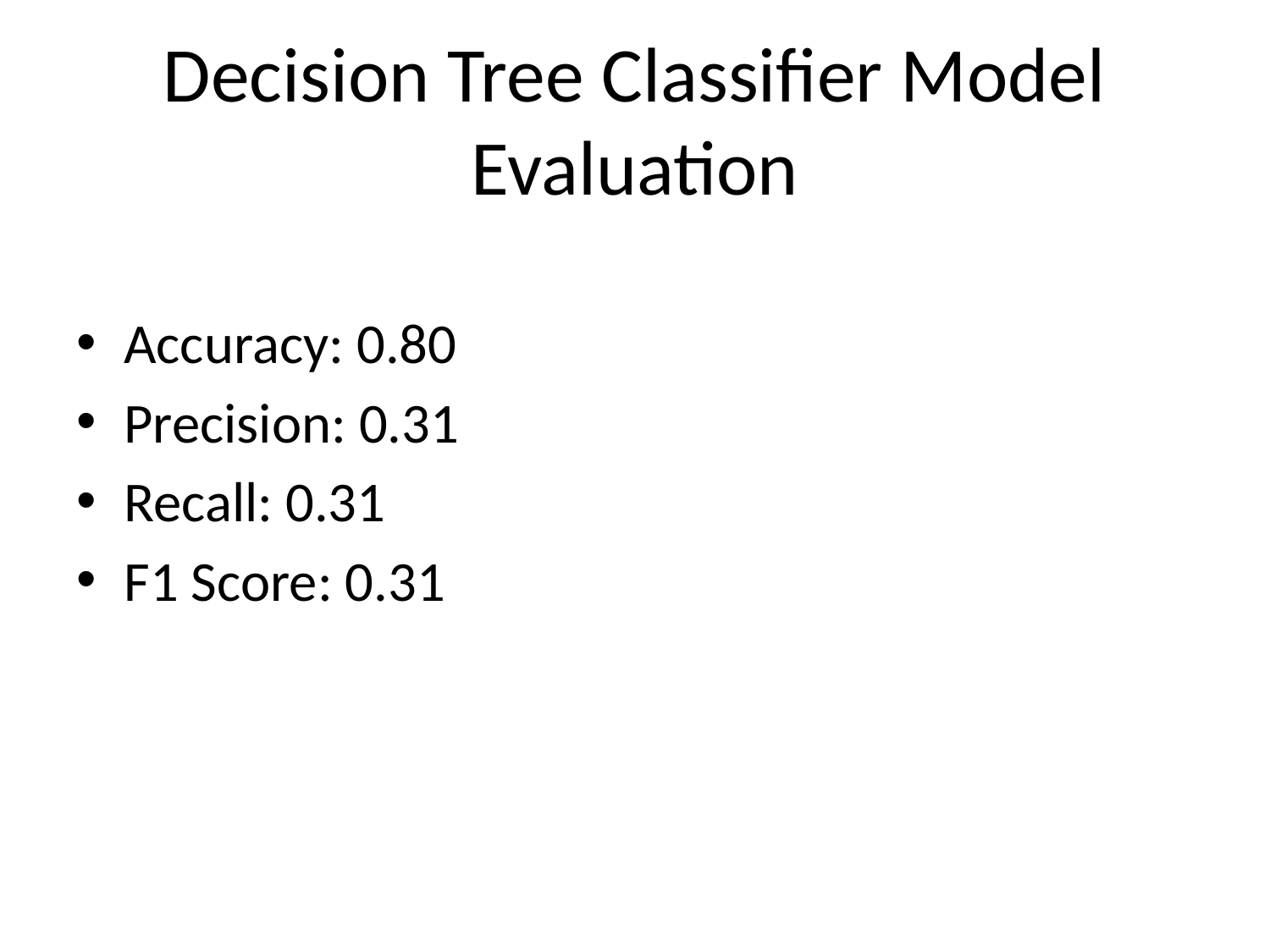

# Decision Tree Classifier Model Evaluation

Accuracy: 0.80
Precision: 0.31
Recall: 0.31
F1 Score: 0.31